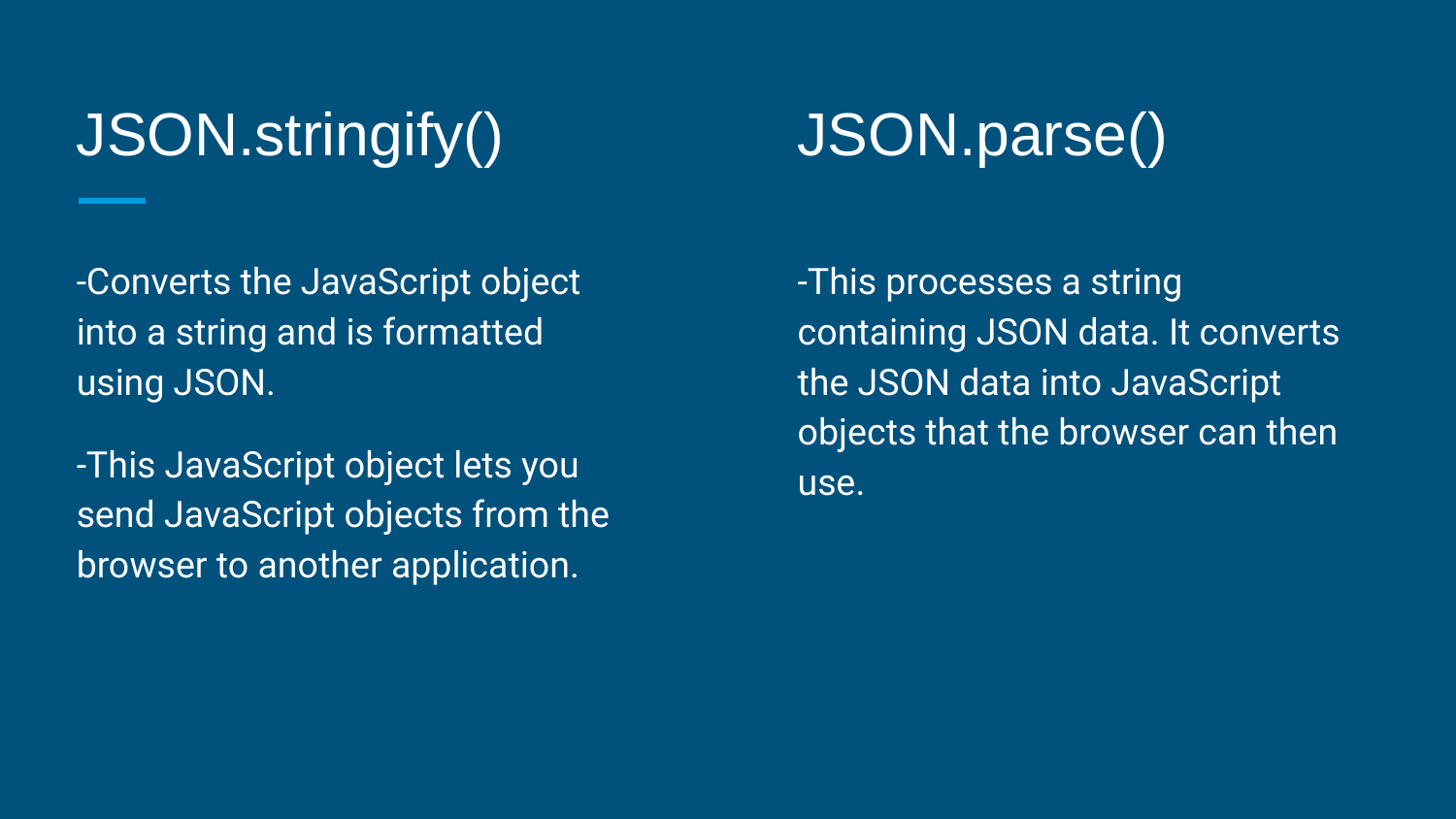

# JSON.stringify()
JSON.parse()
-Converts the JavaScript object into a string and is formatted using JSON.
-This JavaScript object lets you send JavaScript objects from the browser to another application.
-This processes a string containing JSON data. It converts the JSON data into JavaScript objects that the browser can then use.